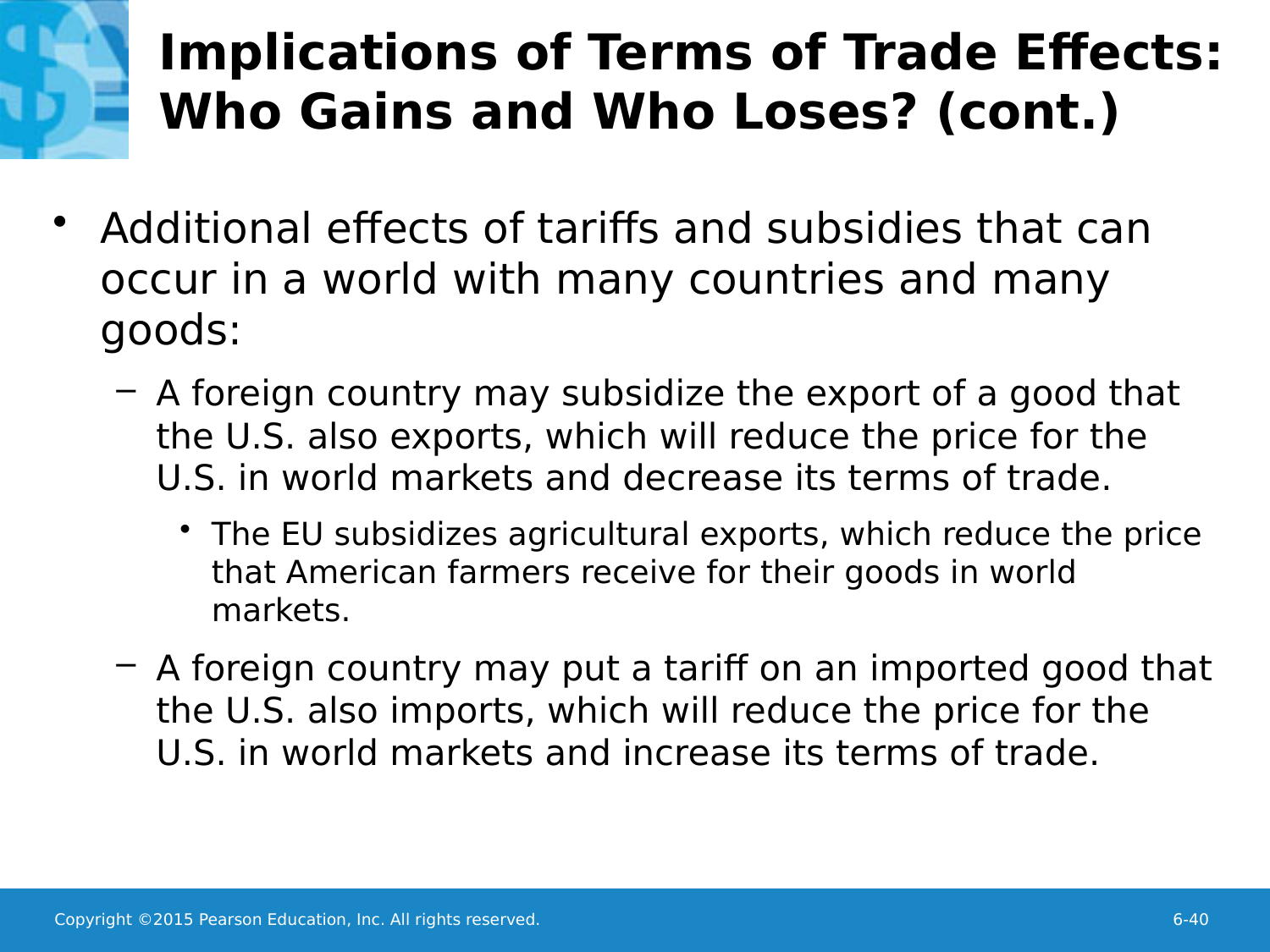

# Implications of Terms of Trade Effects: Who Gains and Who Loses? (cont.)
Additional effects of tariffs and subsidies that can occur in a world with many countries and many goods:
A foreign country may subsidize the export of a good that the U.S. also exports, which will reduce the price for the U.S. in world markets and decrease its terms of trade.
The EU subsidizes agricultural exports, which reduce the price that American farmers receive for their goods in world markets.
A foreign country may put a tariff on an imported good that the U.S. also imports, which will reduce the price for the U.S. in world markets and increase its terms of trade.